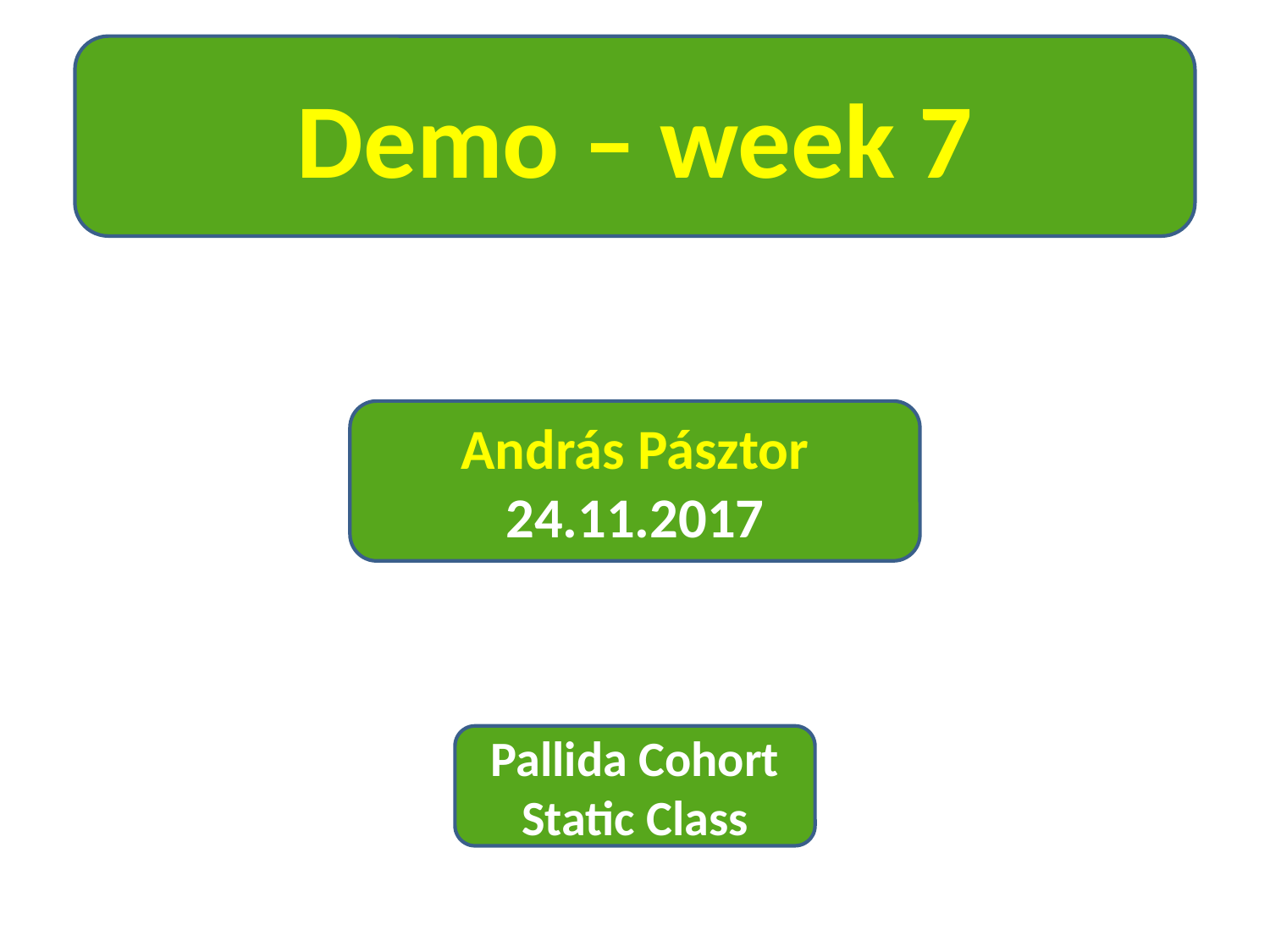

Demo – week 7
András Pásztor
24.11.2017
Pallida Cohort
Static Class